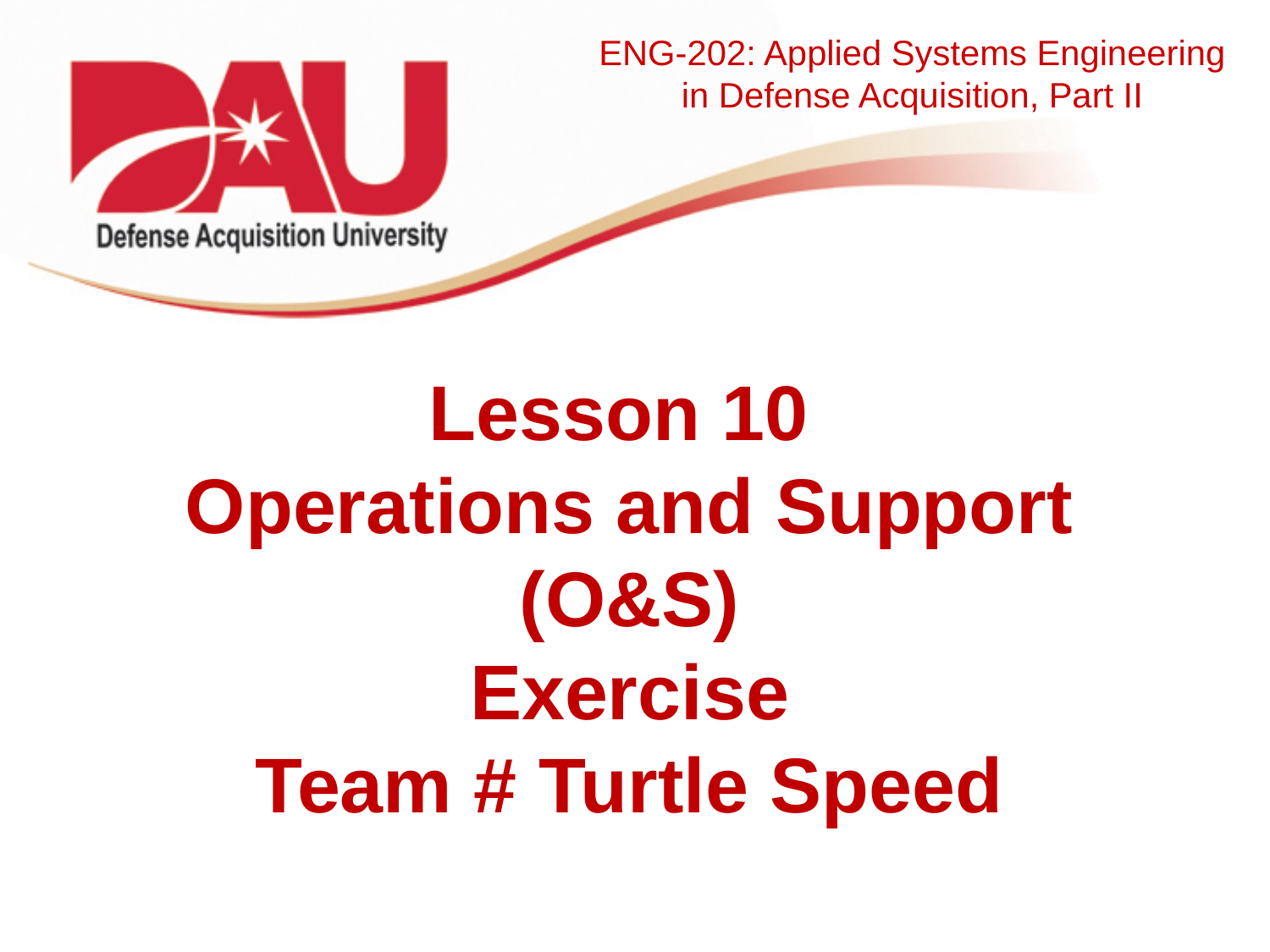

# Lesson 10 Operations and Support (O&S) Exercise Team # Turtle Speed